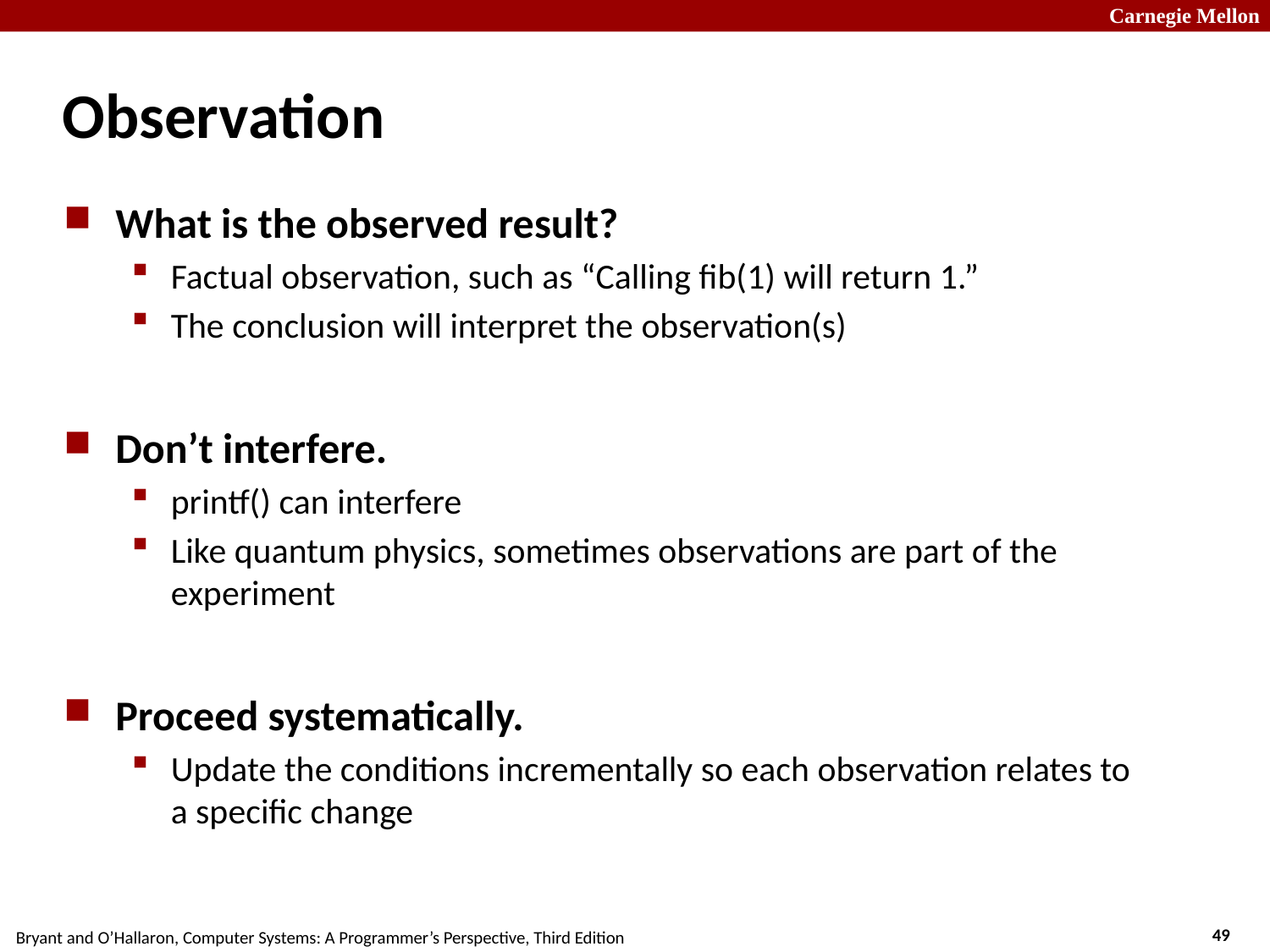

# Observation
What is the observed result?
Factual observation, such as “Calling fib(1) will return 1.”
The conclusion will interpret the observation(s)

Don’t interfere.
printf() can interfere
Like quantum physics, sometimes observations are part of the experiment

Proceed systematically.
Update the conditions incrementally so each observation relates to a specific change